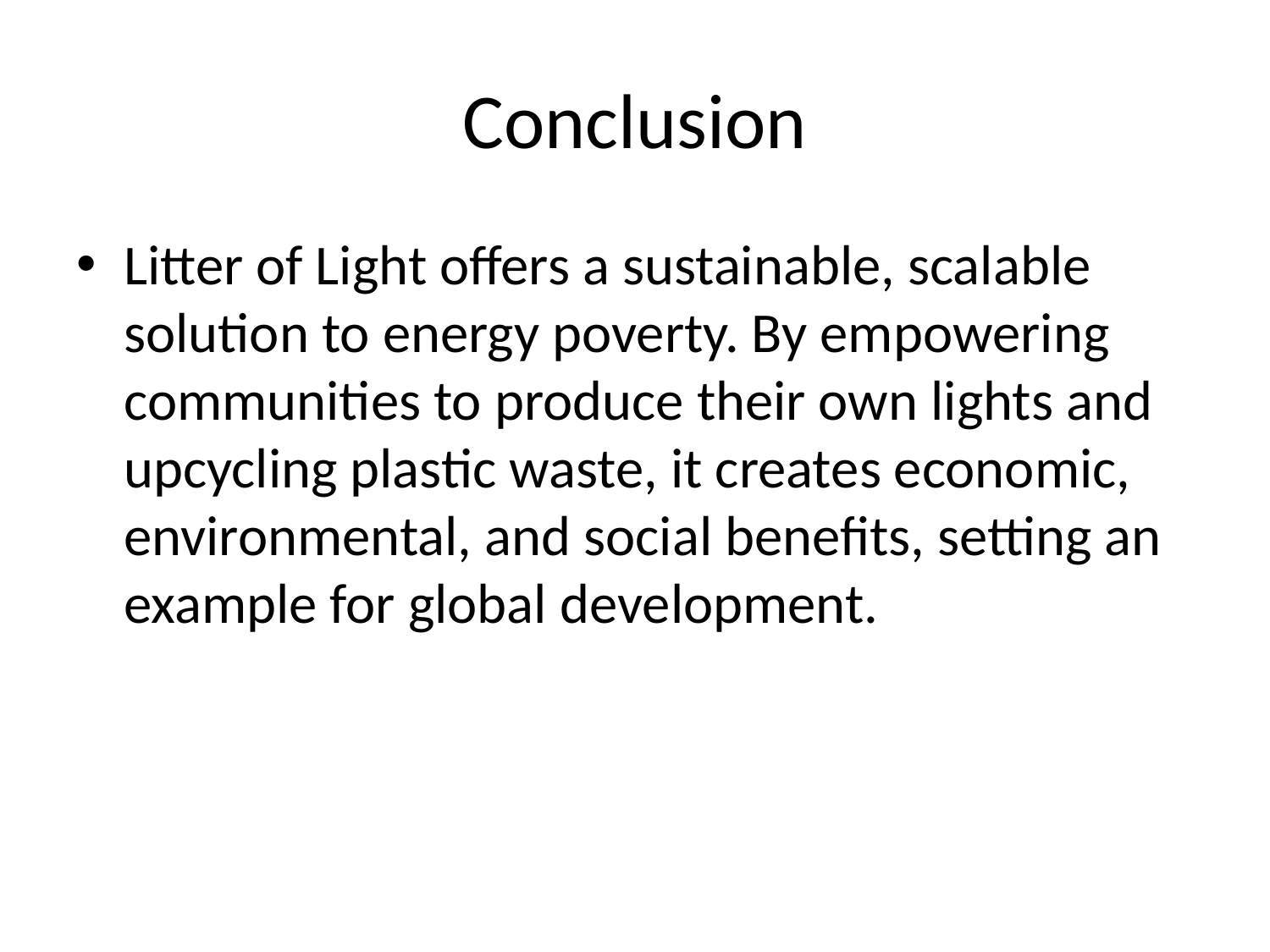

# Conclusion
Litter of Light offers a sustainable, scalable solution to energy poverty. By empowering communities to produce their own lights and upcycling plastic waste, it creates economic, environmental, and social benefits, setting an example for global development.